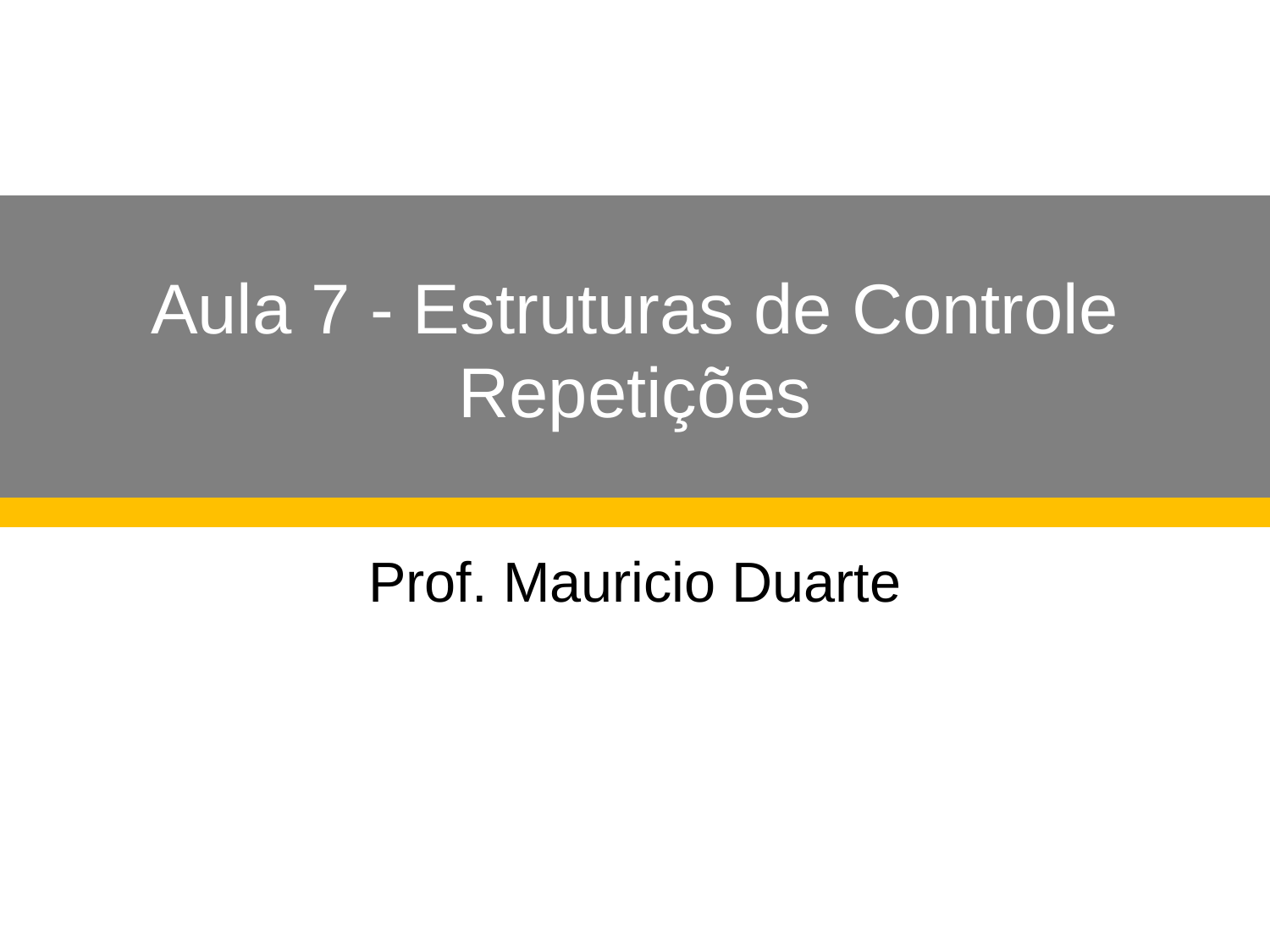

# Aula 7 - Estruturas de Controle Repetições

Prof. Mauricio Duarte